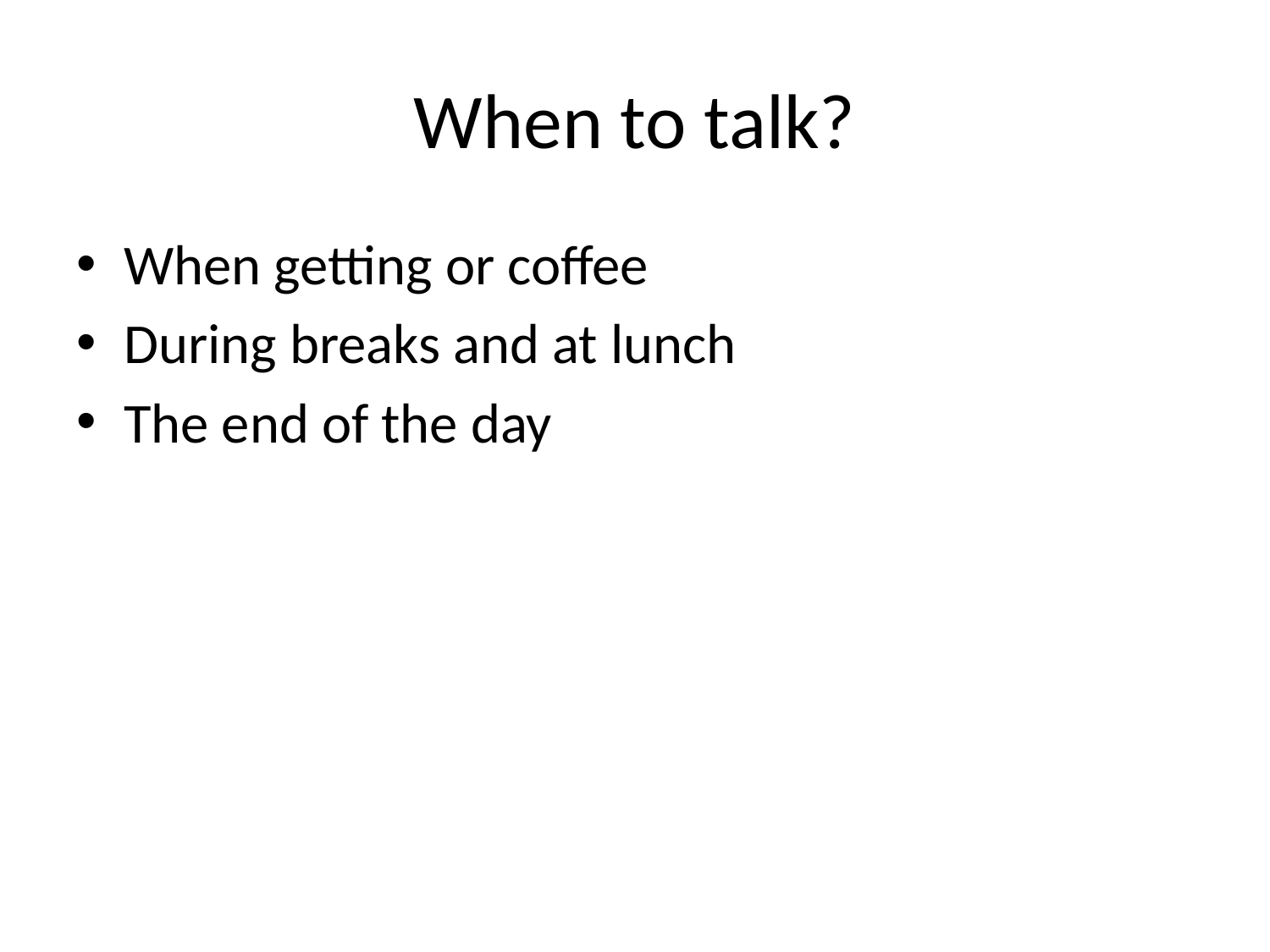

# When to talk?
When getting or coffee
During breaks and at lunch
The end of the day